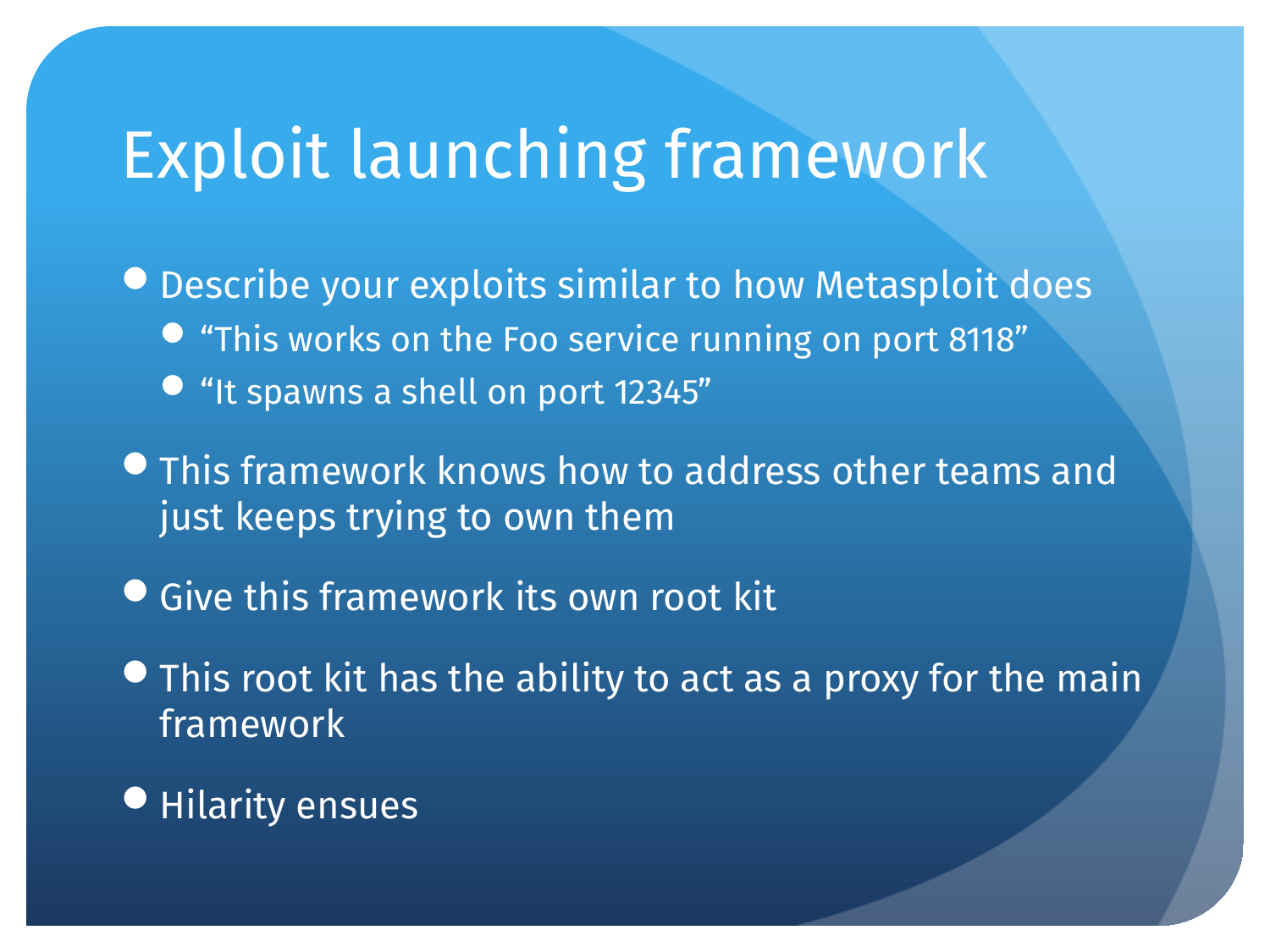

# Exploit launching framework
Describe your exploits similar to how Metasploit does
“This works on the Foo service running on port 8118”
“It spawns a shell on port 12345”
This framework knows how to address other teams and just keeps trying to own them
Give this framework its own root kit
This root kit has the ability to act as a proxy for the main framework
Hilarity ensues